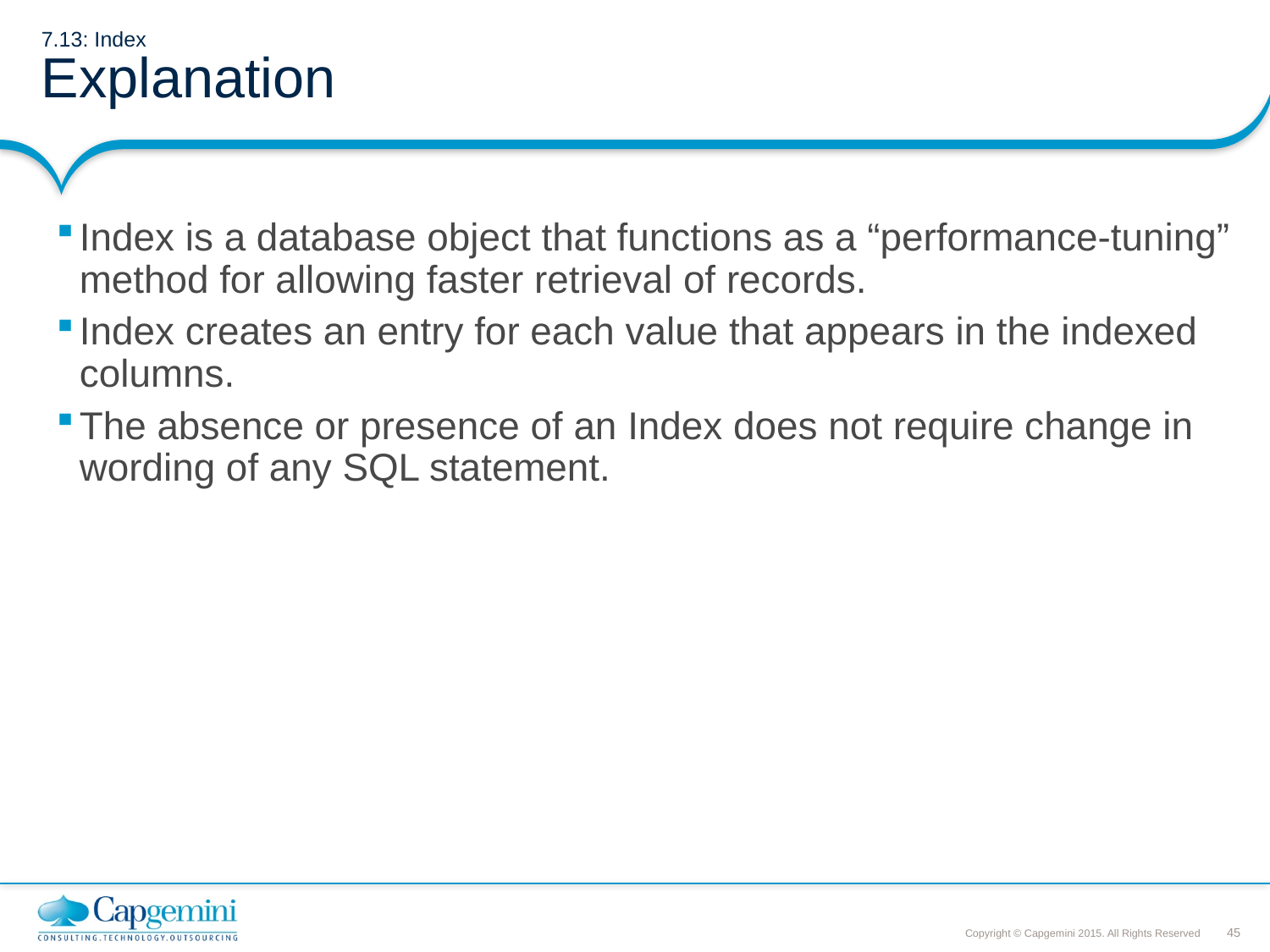

# 7.13: Index Explanation
Index is a database object that functions as a “performance-tuning” method for allowing faster retrieval of records.
Index creates an entry for each value that appears in the indexed columns.
The absence or presence of an Index does not require change in wording of any SQL statement.